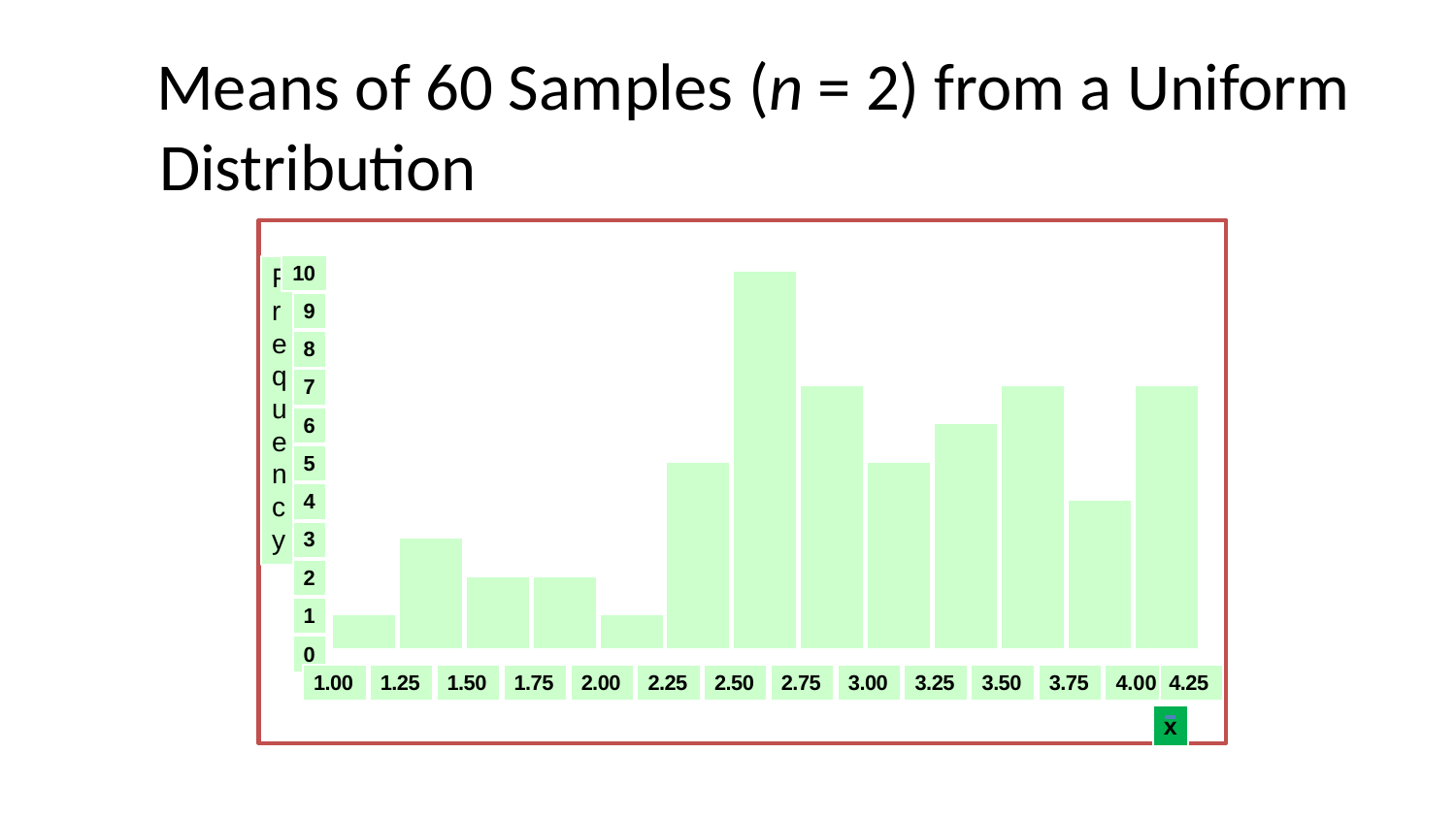

# Means of 60 Samples (n = 2) from a Uniform Distribution

10
9
8
7
6
5
4
3
2
1

F
r e q u e n c y
0
1.00

1.25
1.50
1.75
2.00
2.25
2.50
2.75
3.00
3.25
3.50
3.75
4.00 4.25
x